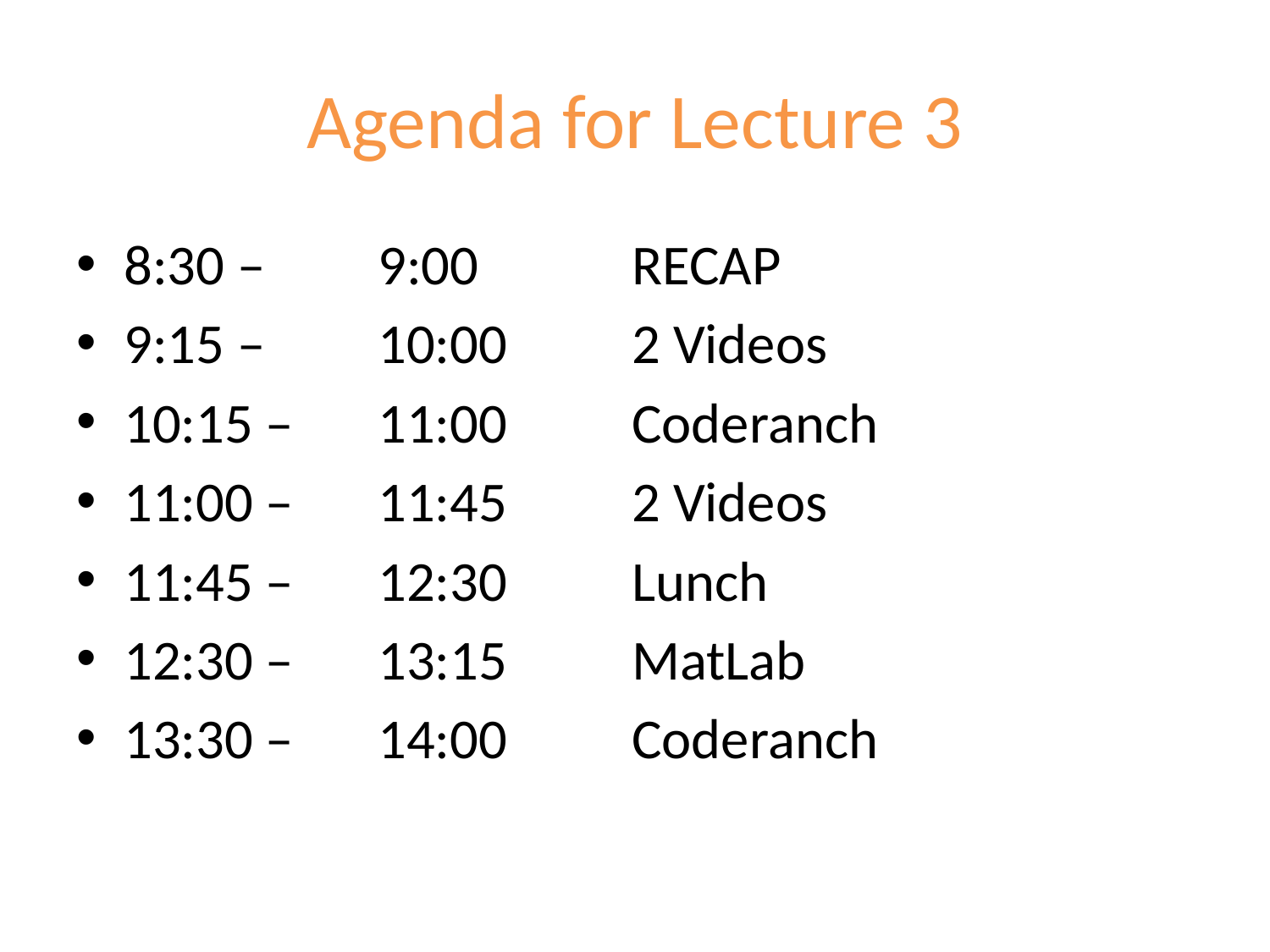

# Agenda for Lecture 3
8:30 – 	9:00 		RECAP
9:15 – 	10:00	2 Videos
10:15 – 	11:00 	Coderanch
11:00 – 	11:45 	2 Videos
11:45 – 	12:30	Lunch
12:30 – 	13:15  	MatLab
13:30 – 	14:00	Coderanch